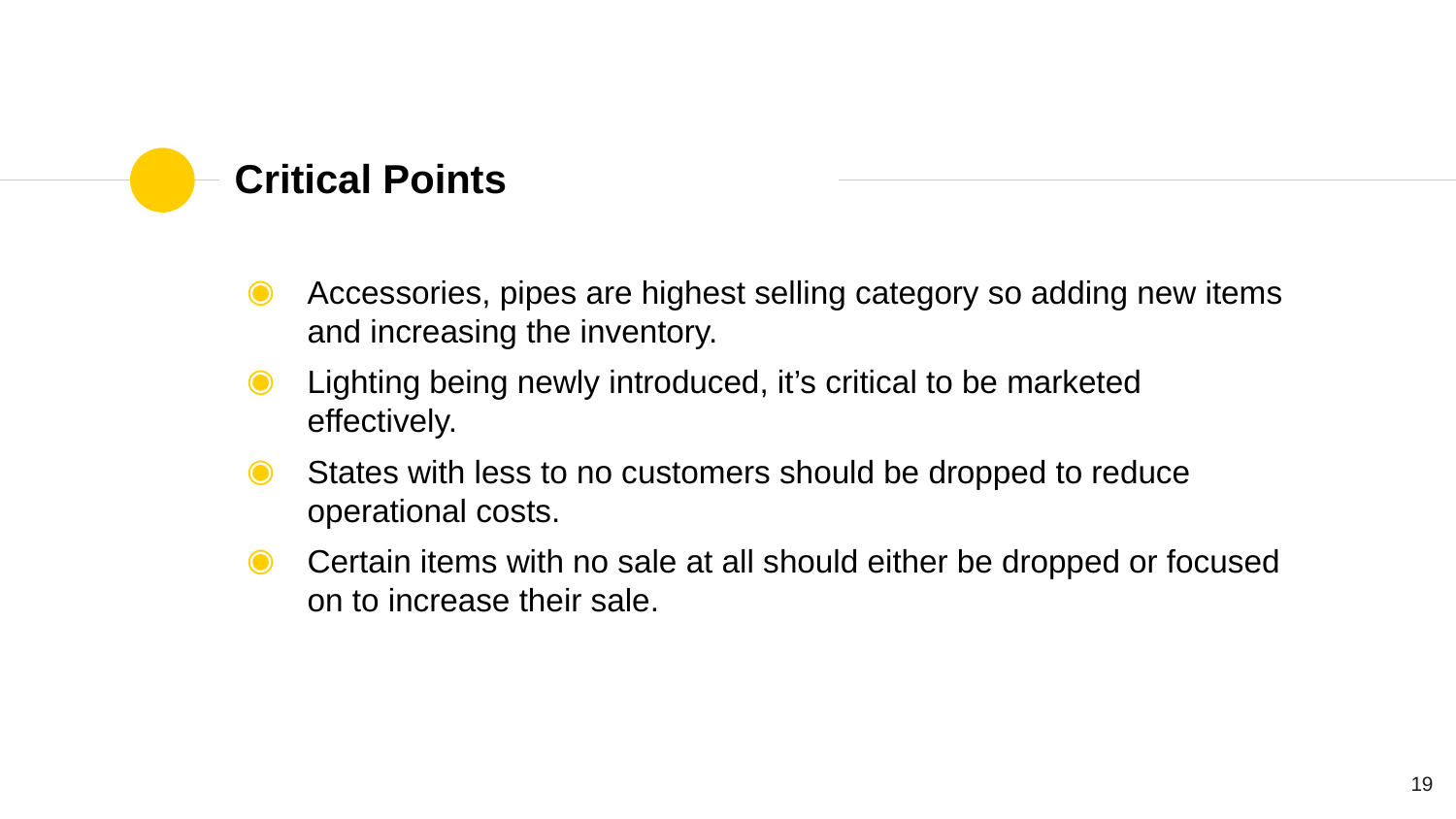

# Critical Points
Accessories, pipes are highest selling category so adding new items and increasing the inventory.
Lighting being newly introduced, it’s critical to be marketed effectively.
States with less to no customers should be dropped to reduce operational costs.
Certain items with no sale at all should either be dropped or focused on to increase their sale.
19